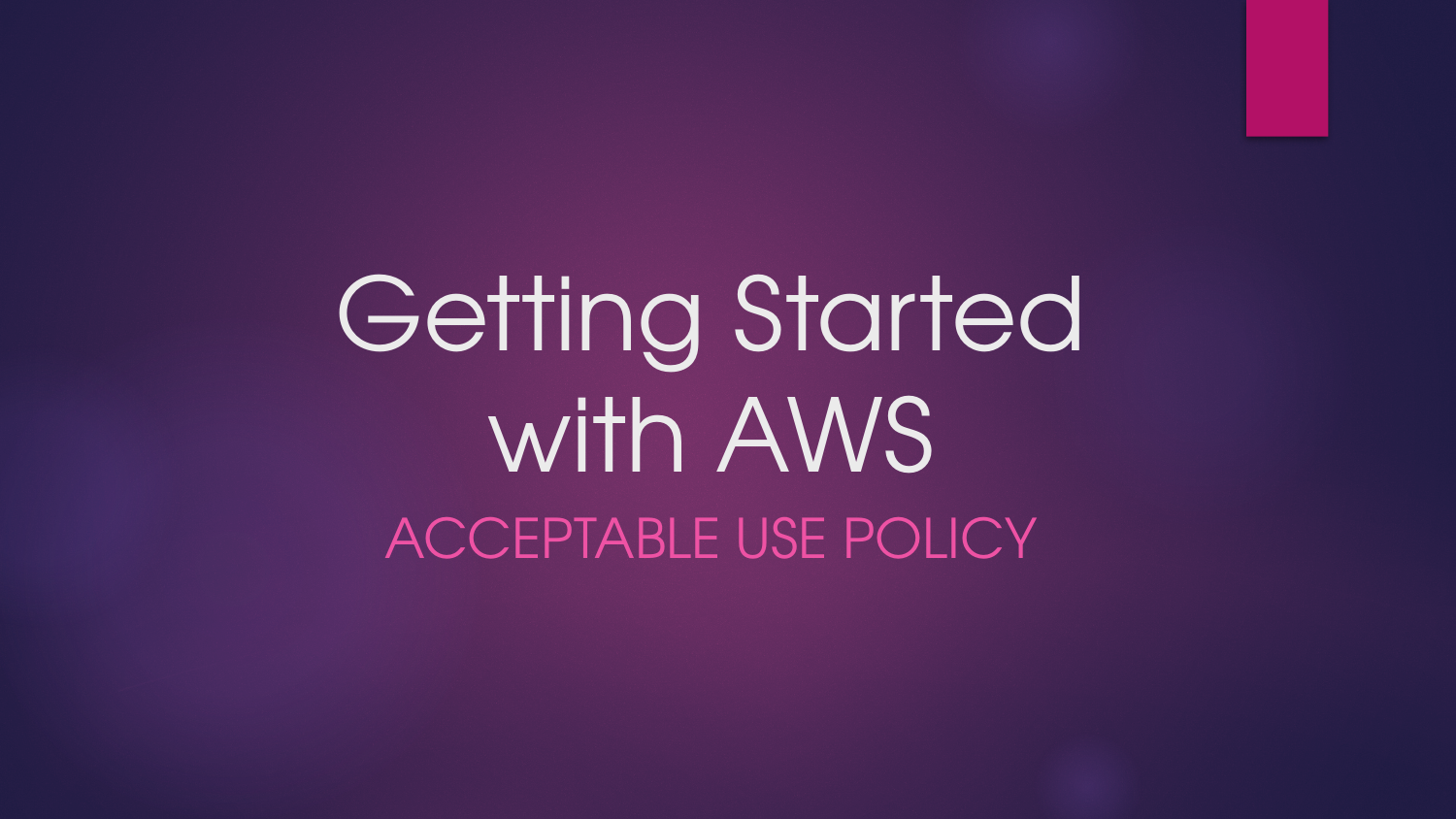

# Getting Started with AWS
ACCEPTABLE USE POLICY